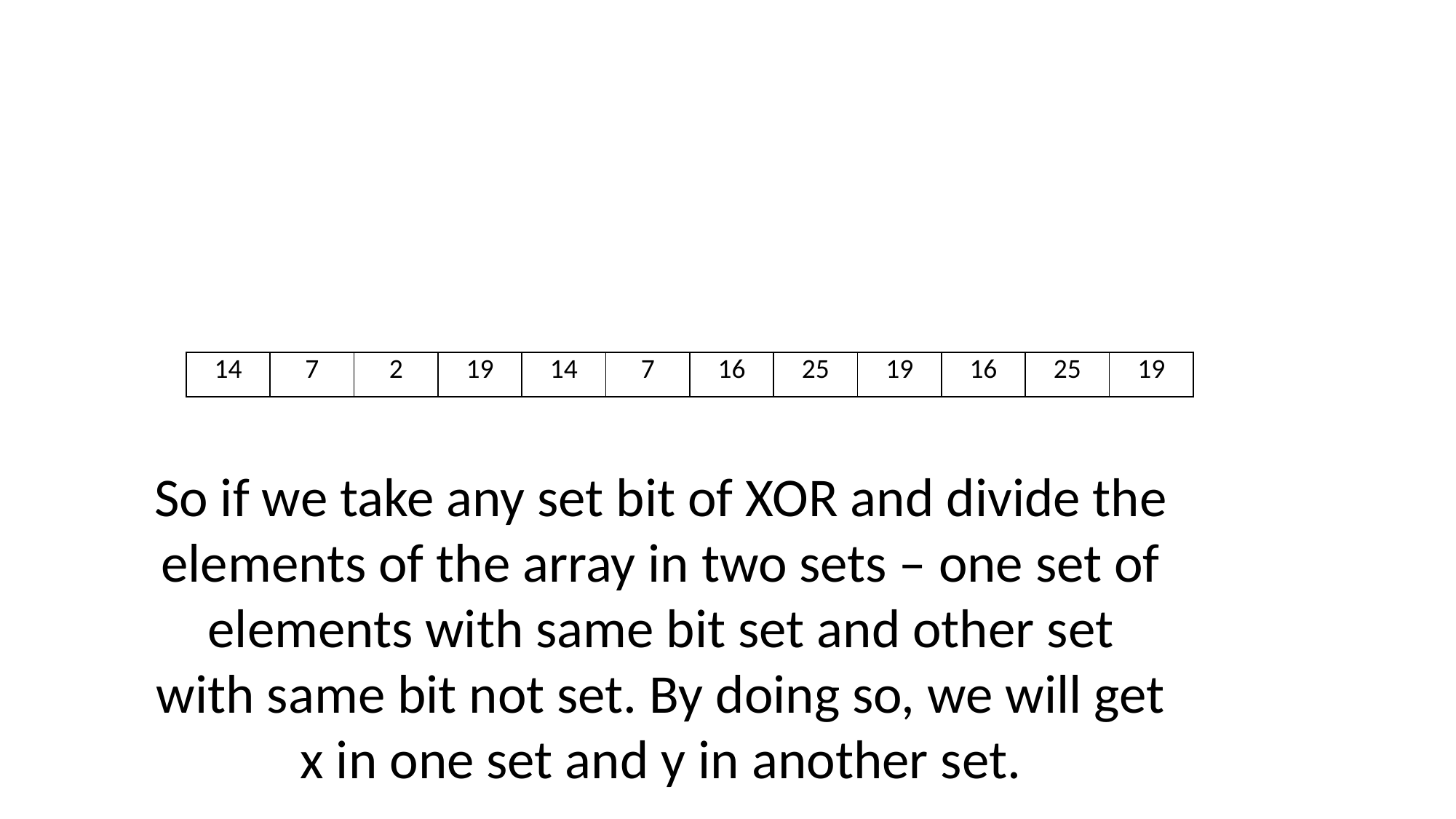

| 14 | 7 | 2 | 19 | 14 | 7 | 16 | 25 | 19 | 16 | 25 | 19 |
| --- | --- | --- | --- | --- | --- | --- | --- | --- | --- | --- | --- |
So if we take any set bit of XOR and divide the elements of the array in two sets – one set of elements with same bit set and other set with same bit not set. By doing so, we will get x in one set and y in another set.